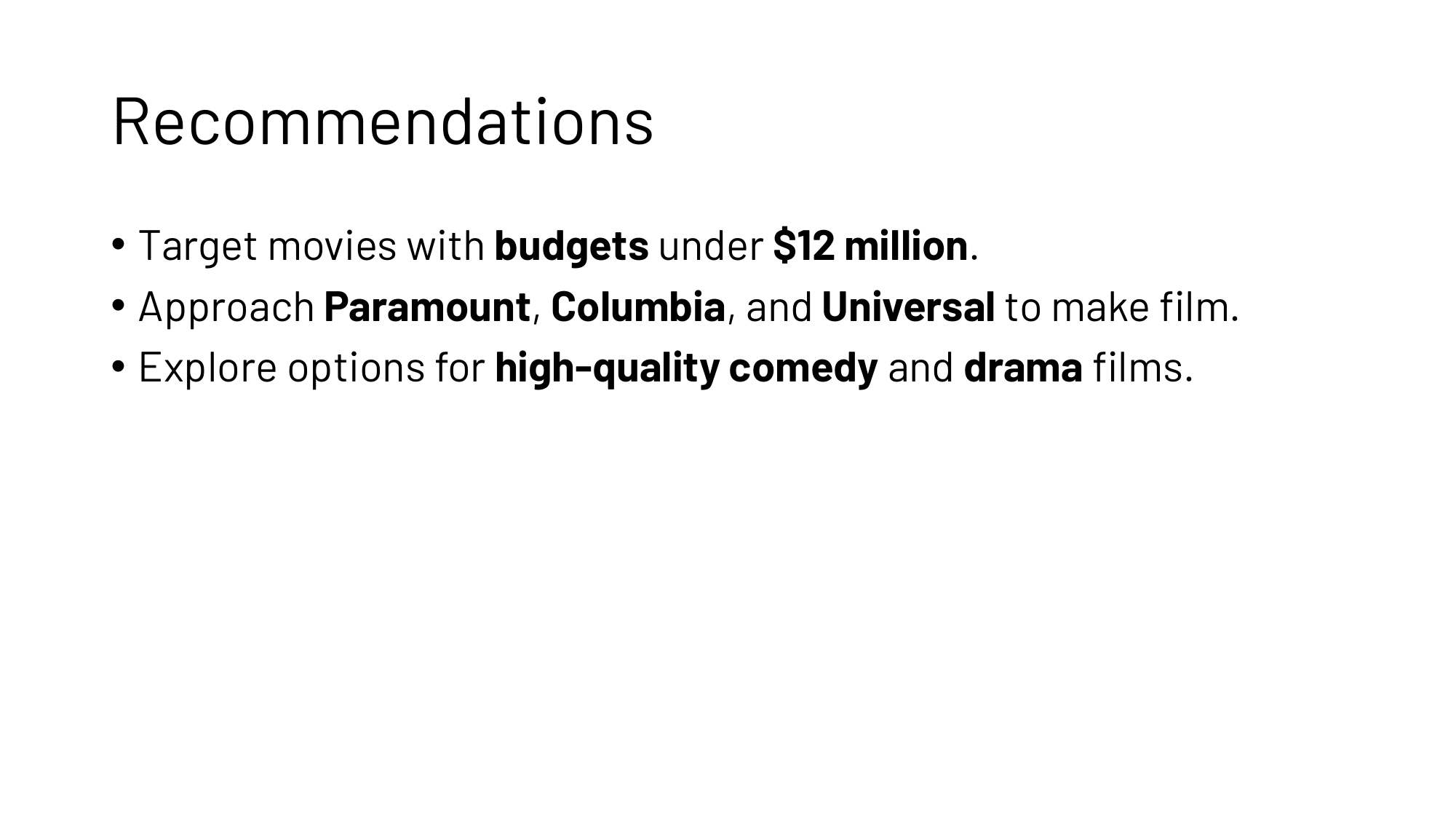

# Recommendations
Target movies with budgets under $12 million.
Approach Paramount, Columbia, and Universal to make film.
Explore options for high-quality comedy and drama films.